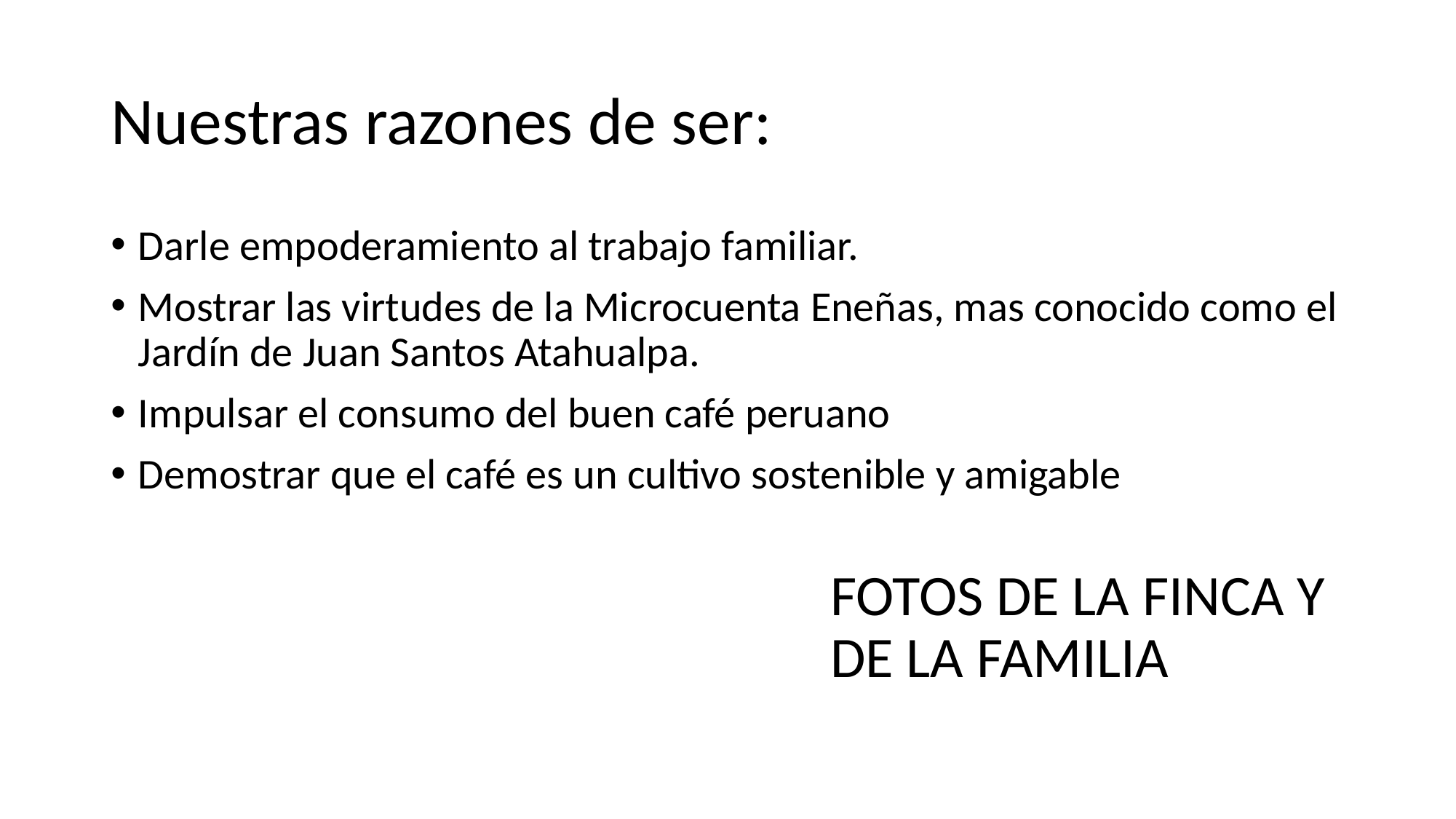

# Nuestras razones de ser:
Darle empoderamiento al trabajo familiar.
Mostrar las virtudes de la Microcuenta Eneñas, mas conocido como el Jardín de Juan Santos Atahualpa.
Impulsar el consumo del buen café peruano
Demostrar que el café es un cultivo sostenible y amigable
FOTOS DE LA FINCA Y DE LA FAMILIA